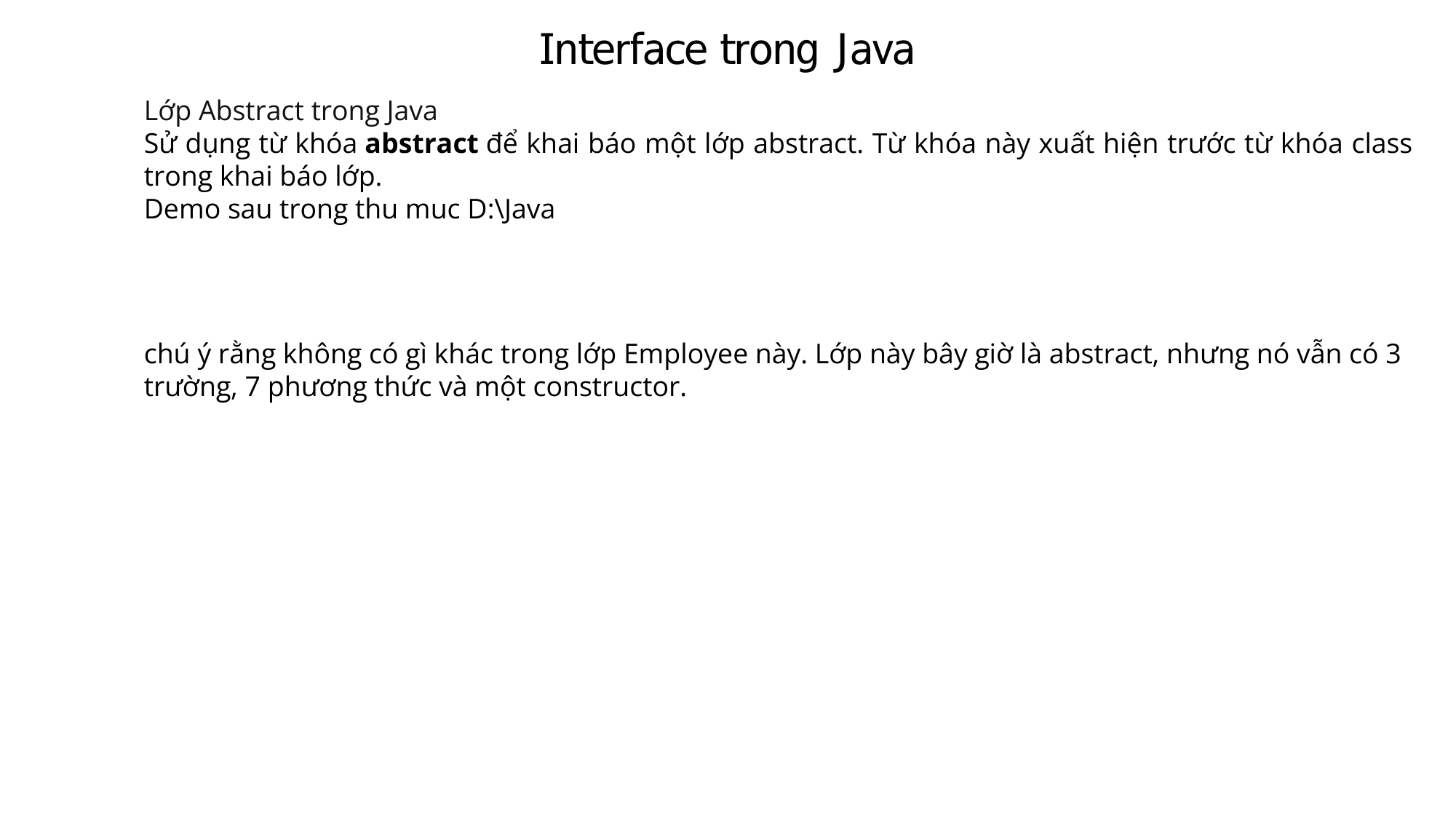

# Interface trong Java
Lớp Abstract trong Java
Sử dụng từ khóa abstract để khai báo một lớp abstract. Từ khóa này xuất hiện trước từ khóa class trong khai báo lớp.
Demo sau trong thu muc D:\Java

chú ý rằng không có gì khác trong lớp Employee này. Lớp này bây giờ là abstract, nhưng nó vẫn có 3 trường, 7 phương thức và một constructor.